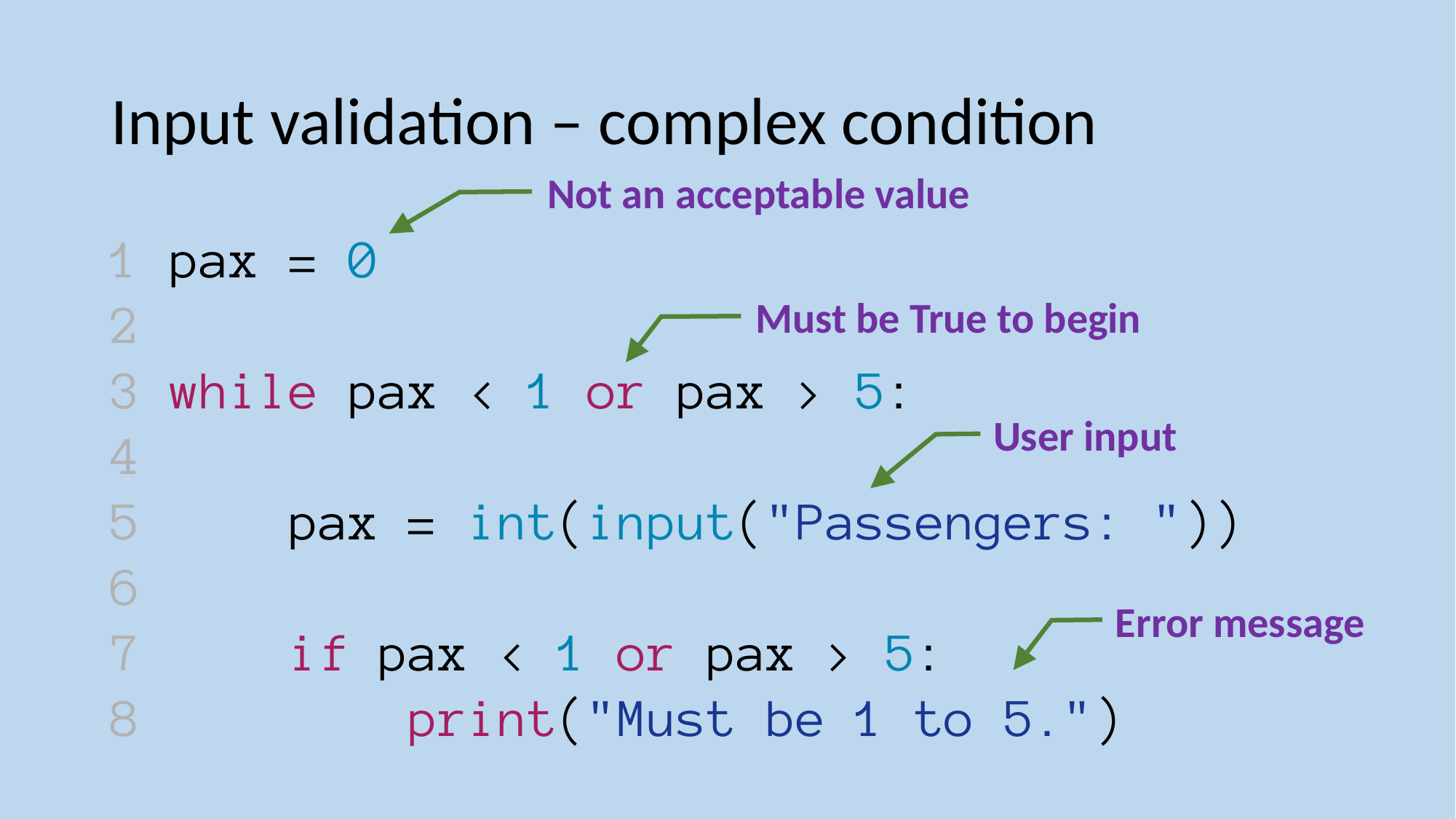

# Input validation – complex condition
Not an acceptable value
1 pax = 0
2
3 while pax < 1 or pax > 5:
4
5     pax = int(input("Passengers: "))
6
7     if pax < 1 or pax > 5:
8         print("Must be 1 to 5.")
Must be True to begin
User input
Error message